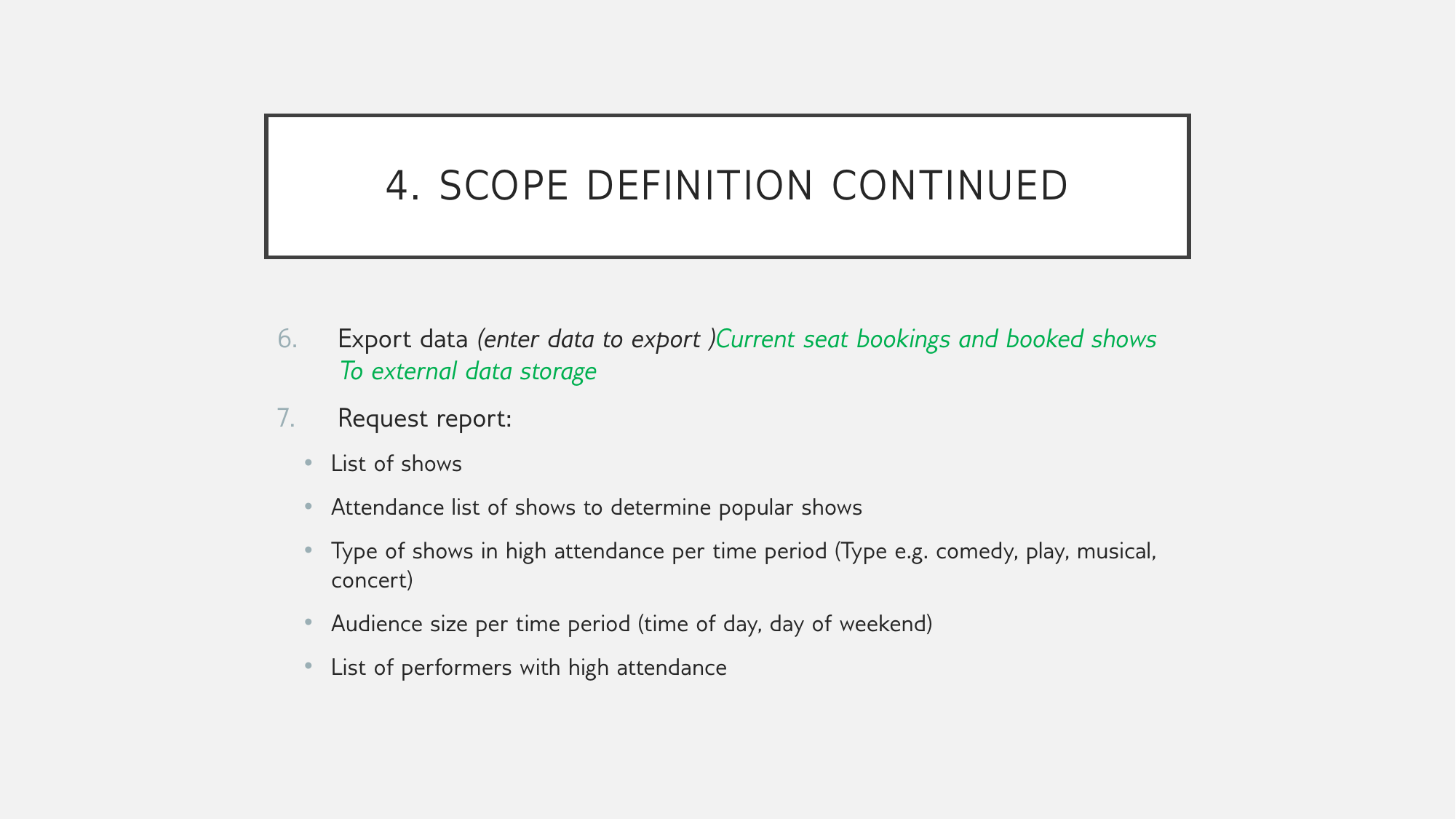

# 4. Scope Definition Continued
Export data (enter data to export )Current seat bookings and booked shows To external data storage
Request report:
List of shows
Attendance list of shows to determine popular shows
Type of shows in high attendance per time period (Type e.g. comedy, play, musical, concert)
Audience size per time period (time of day, day of weekend)
List of performers with high attendance